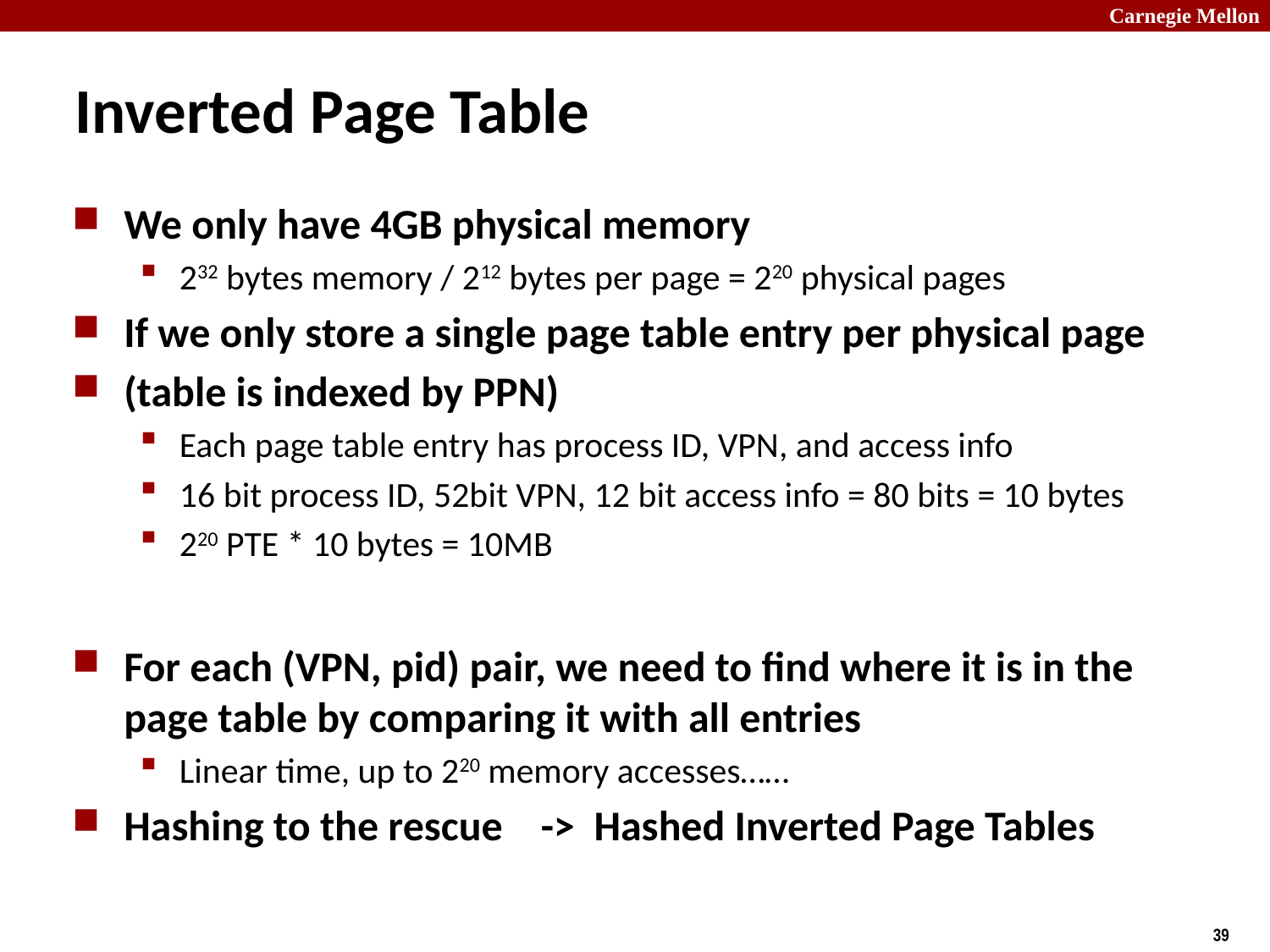

# Inverted Page Table
We only have 4GB physical memory
232 bytes memory / 212 bytes per page = 220 physical pages
If we only store a single page table entry per physical page
(table is indexed by PPN)
Each page table entry has process ID, VPN, and access info
16 bit process ID, 52bit VPN, 12 bit access info = 80 bits = 10 bytes
220 PTE * 10 bytes = 10MB

For each (VPN, pid) pair, we need to find where it is in the page table by comparing it with all entries
Linear time, up to 220 memory accesses……
Hashing to the rescue    ->  Hashed Inverted Page Tables